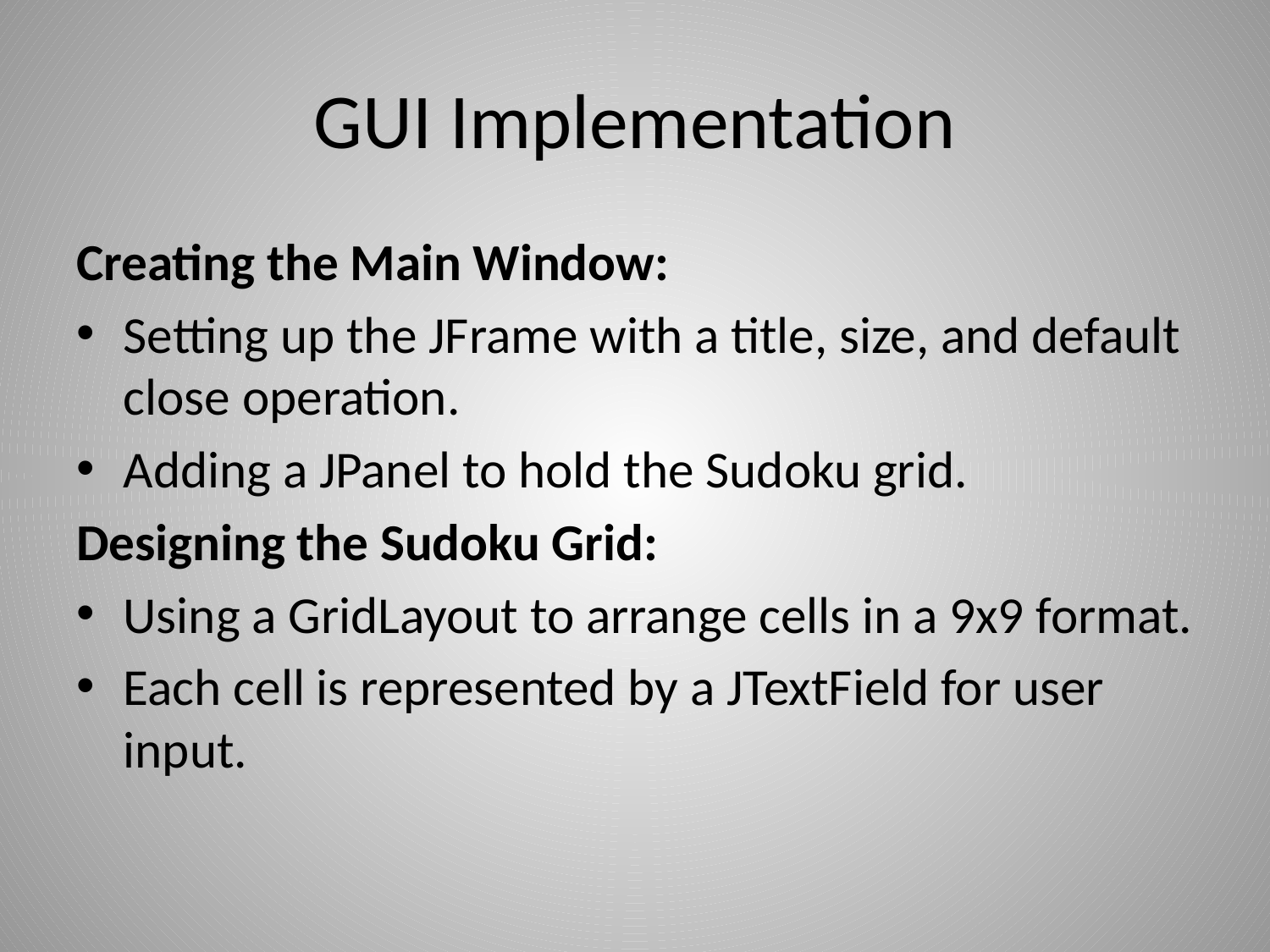

# GUI Implementation
Creating the Main Window:
Setting up the JFrame with a title, size, and default close operation.
Adding a JPanel to hold the Sudoku grid.
Designing the Sudoku Grid:
Using a GridLayout to arrange cells in a 9x9 format.
Each cell is represented by a JTextField for user input.